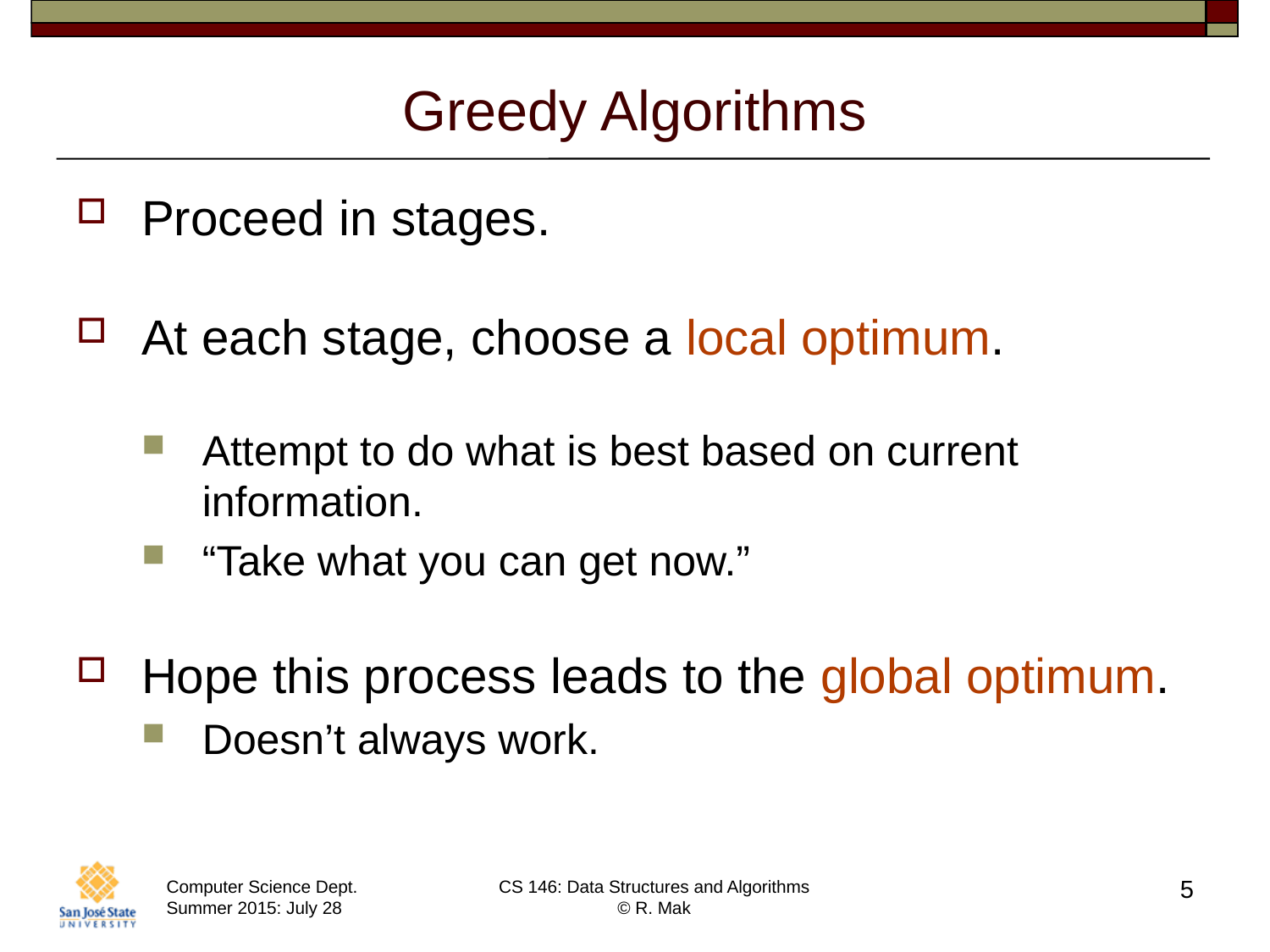

# Greedy Algorithms
Proceed in stages.

At each stage, choose a local optimum.

Attempt to do what is best based on current information.
“Take what you can get now.”

Hope this process leads to the global optimum.
Doesn’t always work.
5